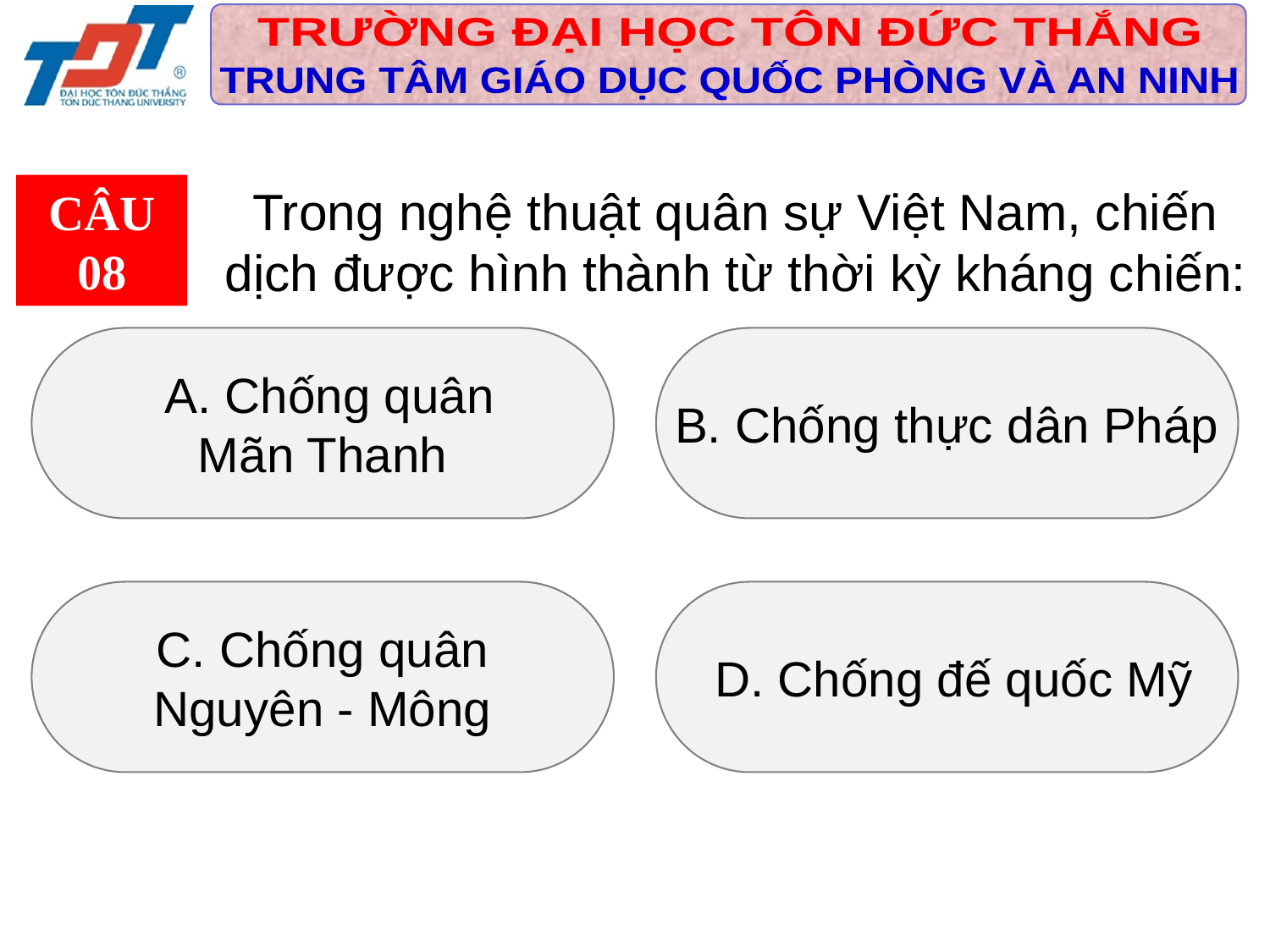

Trong nghệ thuật quân sự Việt Nam, chiến dịch được hình thành từ thời kỳ kháng chiến:
CÂU 08
 A. Chống quân
Mãn Thanh
B. Chống thực dân Pháp
 C. Chống quân
Nguyên - Mông
 D. Chống đế quốc Mỹ